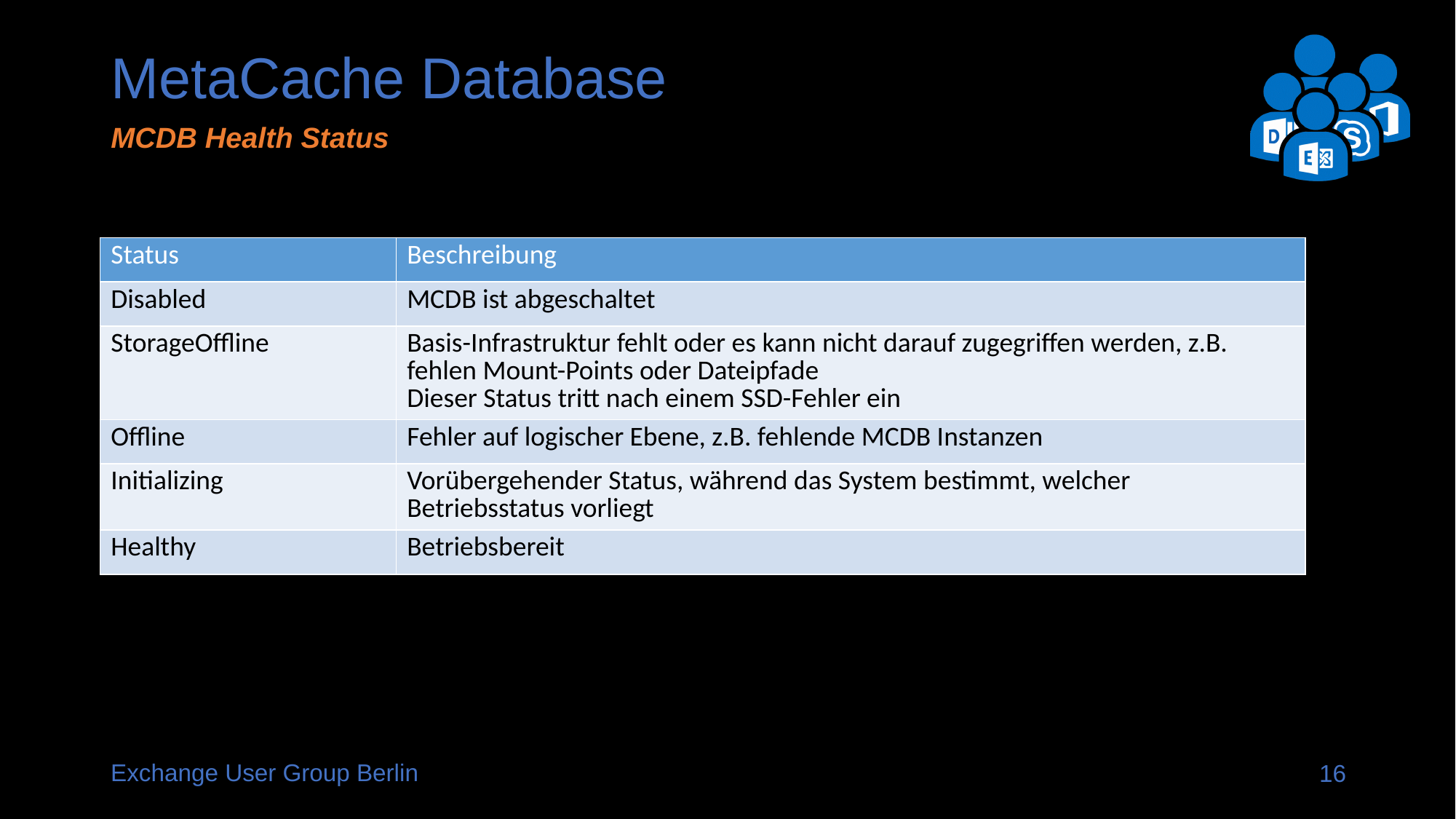

# MetaCache Database
MCDB Health Status
| Status | Beschreibung |
| --- | --- |
| Disabled | MCDB ist abgeschaltet |
| StorageOffline | Basis-Infrastruktur fehlt oder es kann nicht darauf zugegriffen werden, z.B. fehlen Mount-Points oder Dateipfade Dieser Status tritt nach einem SSD-Fehler ein |
| Offline | Fehler auf logischer Ebene, z.B. fehlende MCDB Instanzen |
| Initializing | Vorübergehender Status, während das System bestimmt, welcher Betriebsstatus vorliegt |
| Healthy | Betriebsbereit |